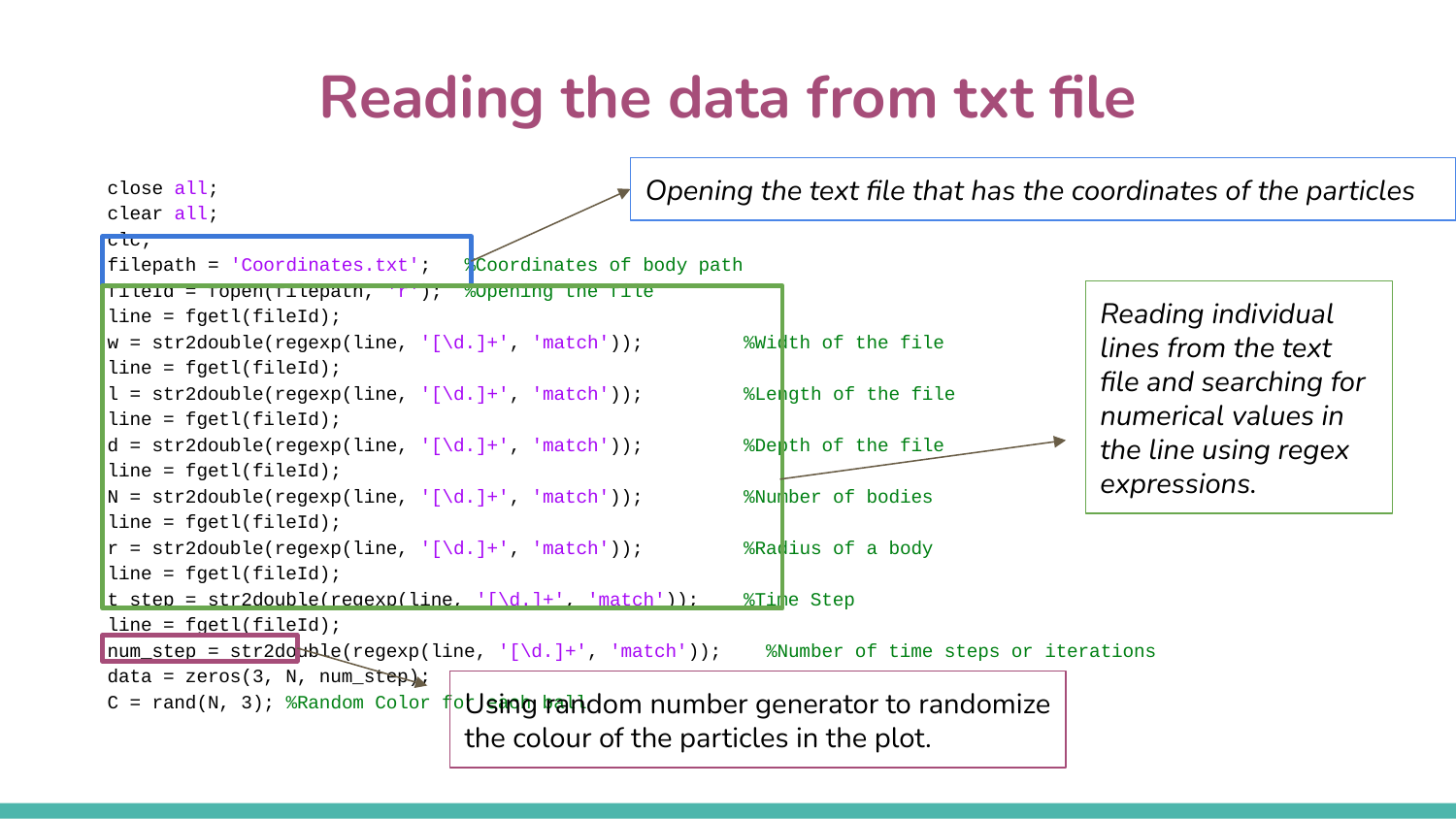

# Reading the data from txt file
close all;
clear all;
clc;
filepath = 'Coordinates.txt';   %Coordinates of body path
fileId = fopen(filepath, 'r');  %Opening the file
line = fgetl(fileId);
w = str2double(regexp(line, '[\d.]+', 'match'));         %Width of the file
line = fgetl(fileId);
l = str2double(regexp(line, '[\d.]+', 'match'));         %Length of the file
line = fgetl(fileId);
d = str2double(regexp(line, '[\d.]+', 'match'));         %Depth of the file
line = fgetl(fileId);
N = str2double(regexp(line, '[\d.]+', 'match'));         %Number of bodies
line = fgetl(fileId);
r = str2double(regexp(line, '[\d.]+', 'match'));         %Radius of a body
line = fgetl(fileId);
t_step = str2double(regexp(line, '[\d.]+', 'match'));    %Time Step
line = fgetl(fileId);
num_step = str2double(regexp(line, '[\d.]+', 'match'));    %Number of time steps or iterations
data = zeros(3, N, num_step);
C = rand(N, 3); %Random Color for each ball

Opening the text file that has the coordinates of the particles

Reading individual lines from the text file and searching for numerical values in the line using regex expressions.

Using random number generator to randomize the colour of the particles in the plot.